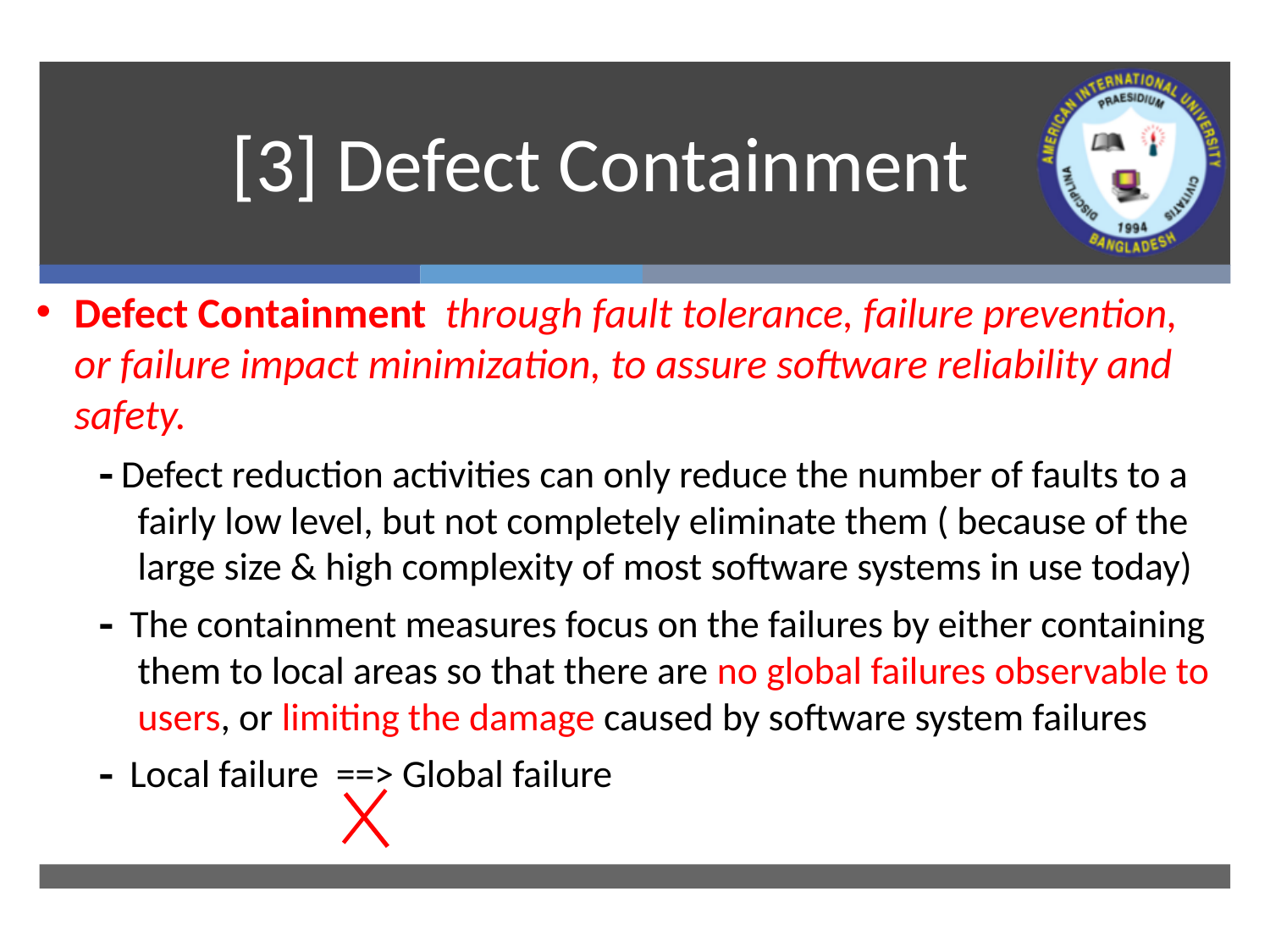

# [3] Defect Containment
Defect Containment  through fault tolerance, failure prevention, or failure impact minimization, to assure software reliability and safety.
− Defect reduction activities can only reduce the number of faults to a fairly low level, but not completely eliminate them ( because of the large size & high complexity of most software systems in use today)
−  The containment measures focus on the failures by either containing them to local areas so that there are no global failures observable to users, or limiting the damage caused by software system failures
−  Local failure  ==> Global failure